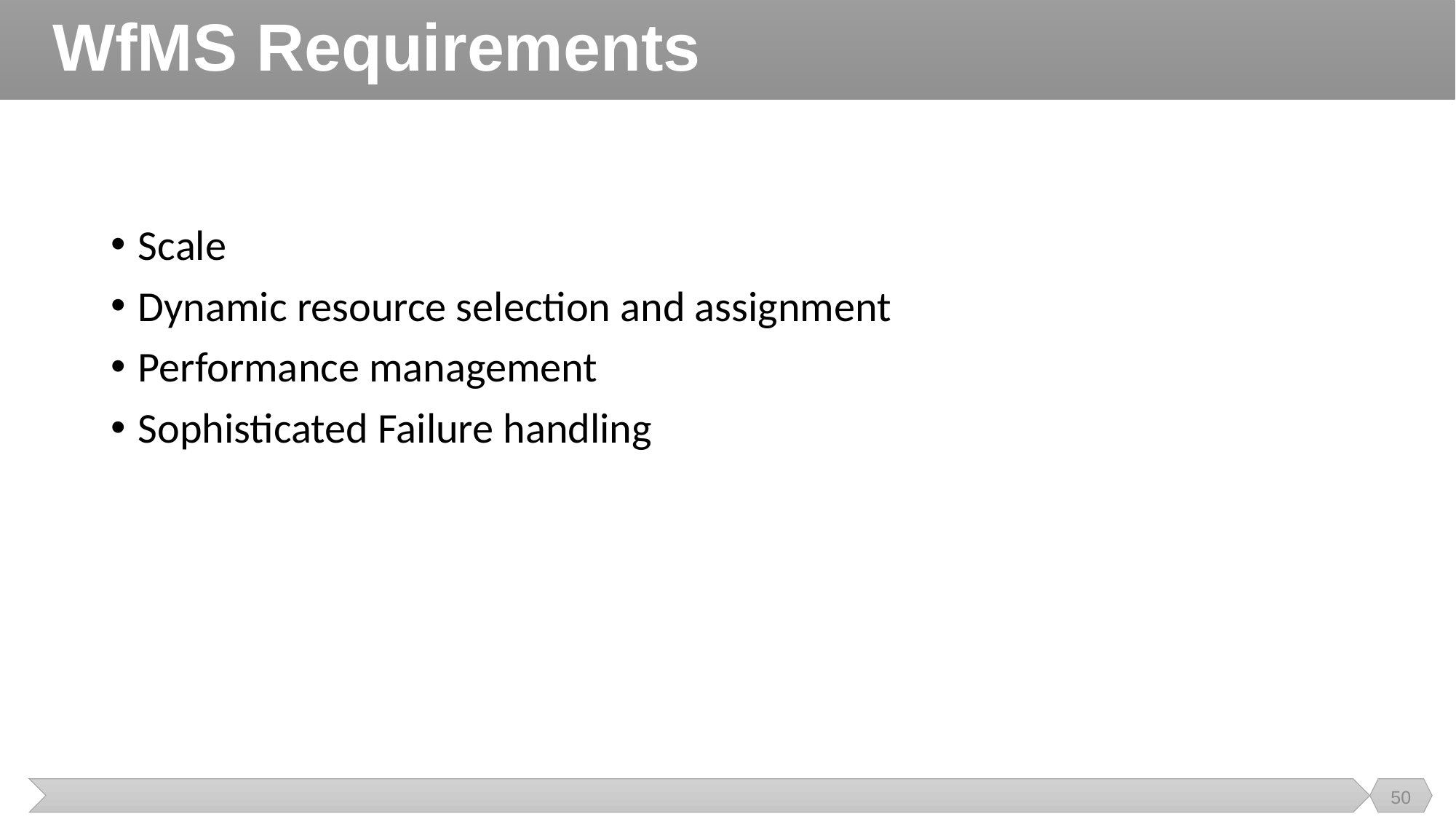

# WfMS Requirements
Scale
Dynamic resource selection and assignment
Performance management
Sophisticated Failure handling
50